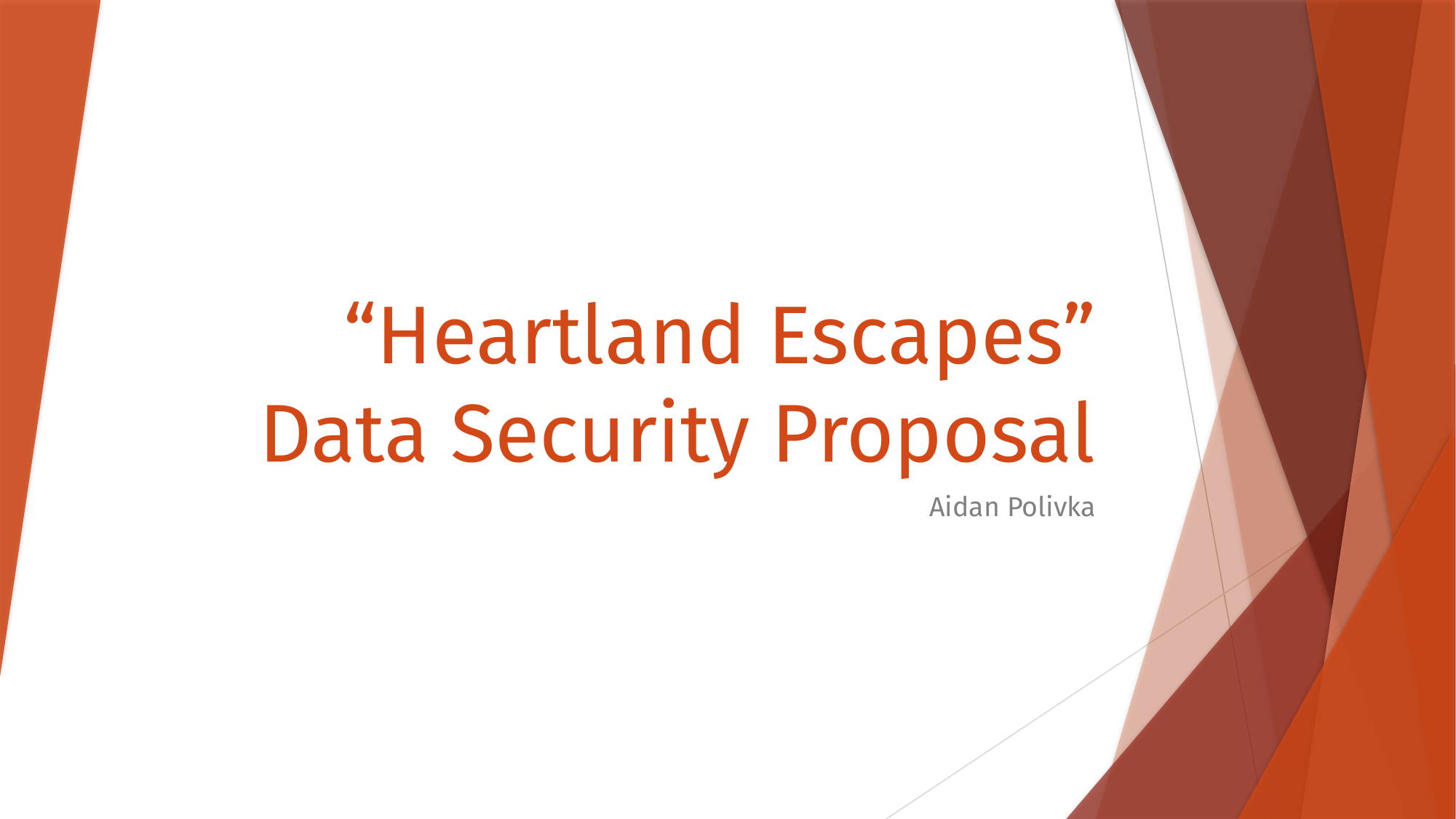

# “Heartland Escapes” Data Security Proposal
Aidan Polivka